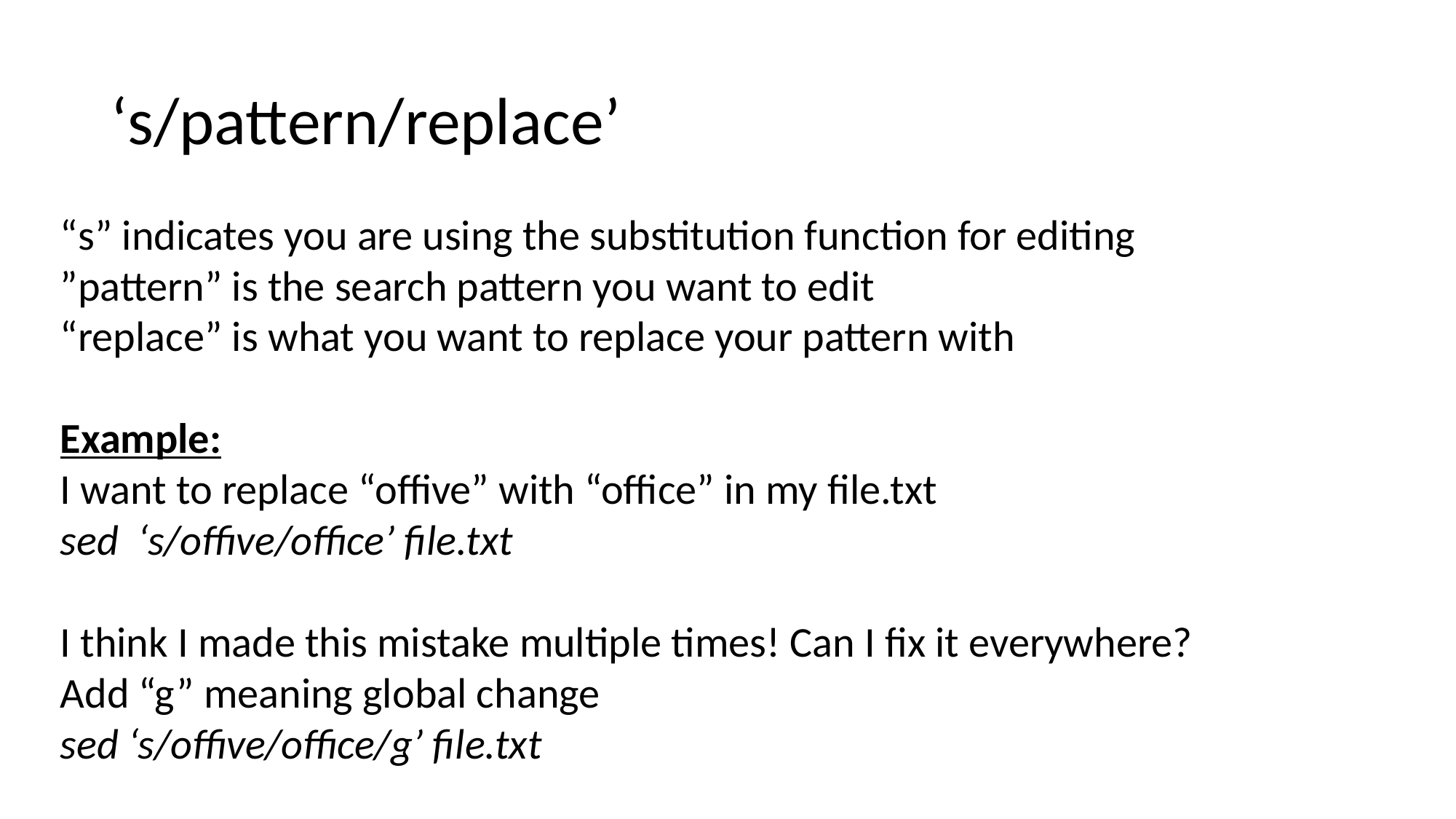

# ‘s/pattern/replace’
“s” indicates you are using the substitution function for editing
”pattern” is the search pattern you want to edit
“replace” is what you want to replace your pattern with

Example:
I want to replace “offive” with “office” in my file.txt
sed  ‘s/offive/office’ file.txt

I think I made this mistake multiple times! Can I fix it everywhere?
Add “g” meaning global change
sed ‘s/offive/office/g’ file.txt